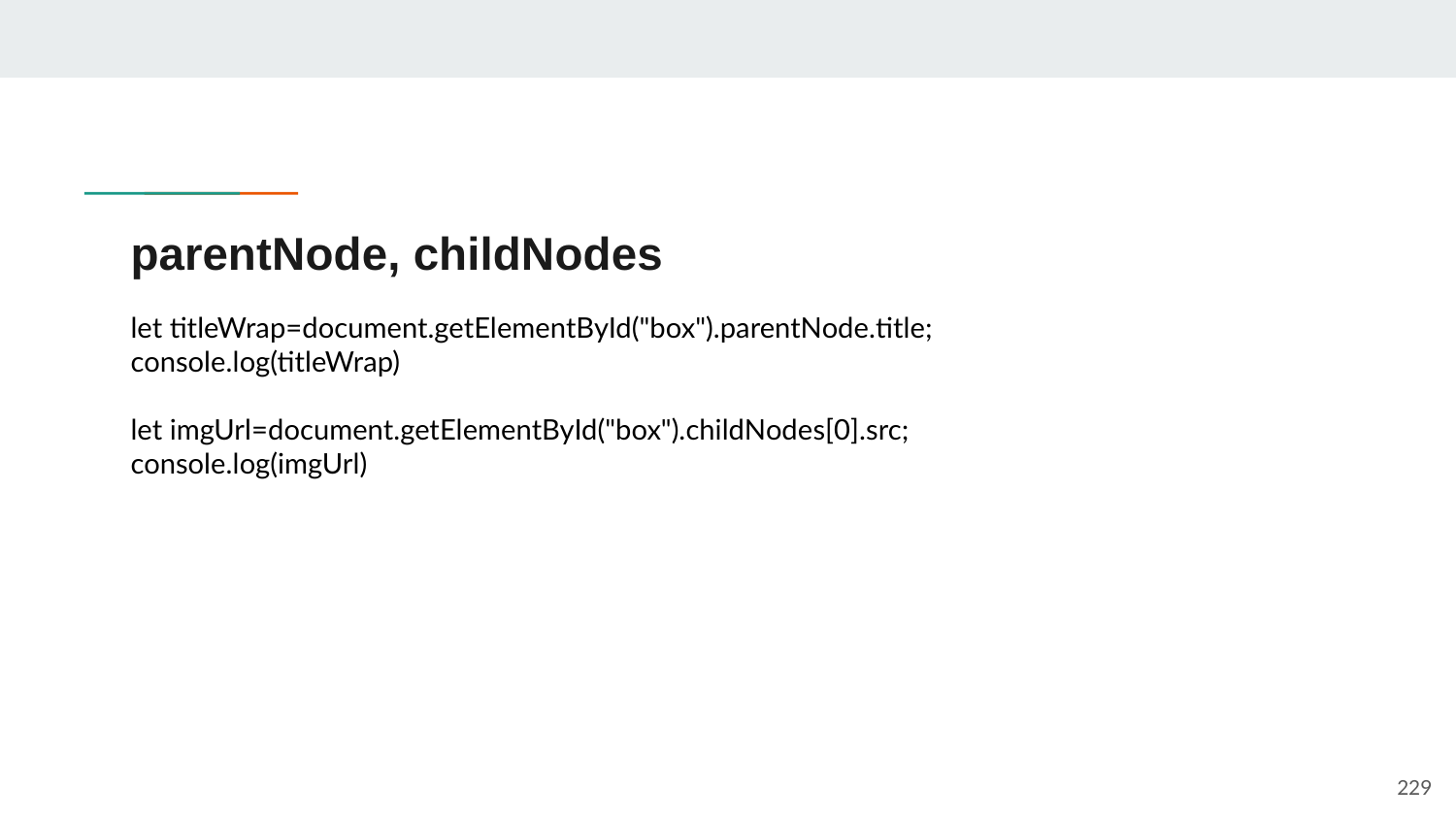

# parentNode, childNodes
let titleWrap=document.getElementById("box").parentNode.title;
console.log(titleWrap)

let imgUrl=document.getElementById("box").childNodes[0].src;
console.log(imgUrl)
229